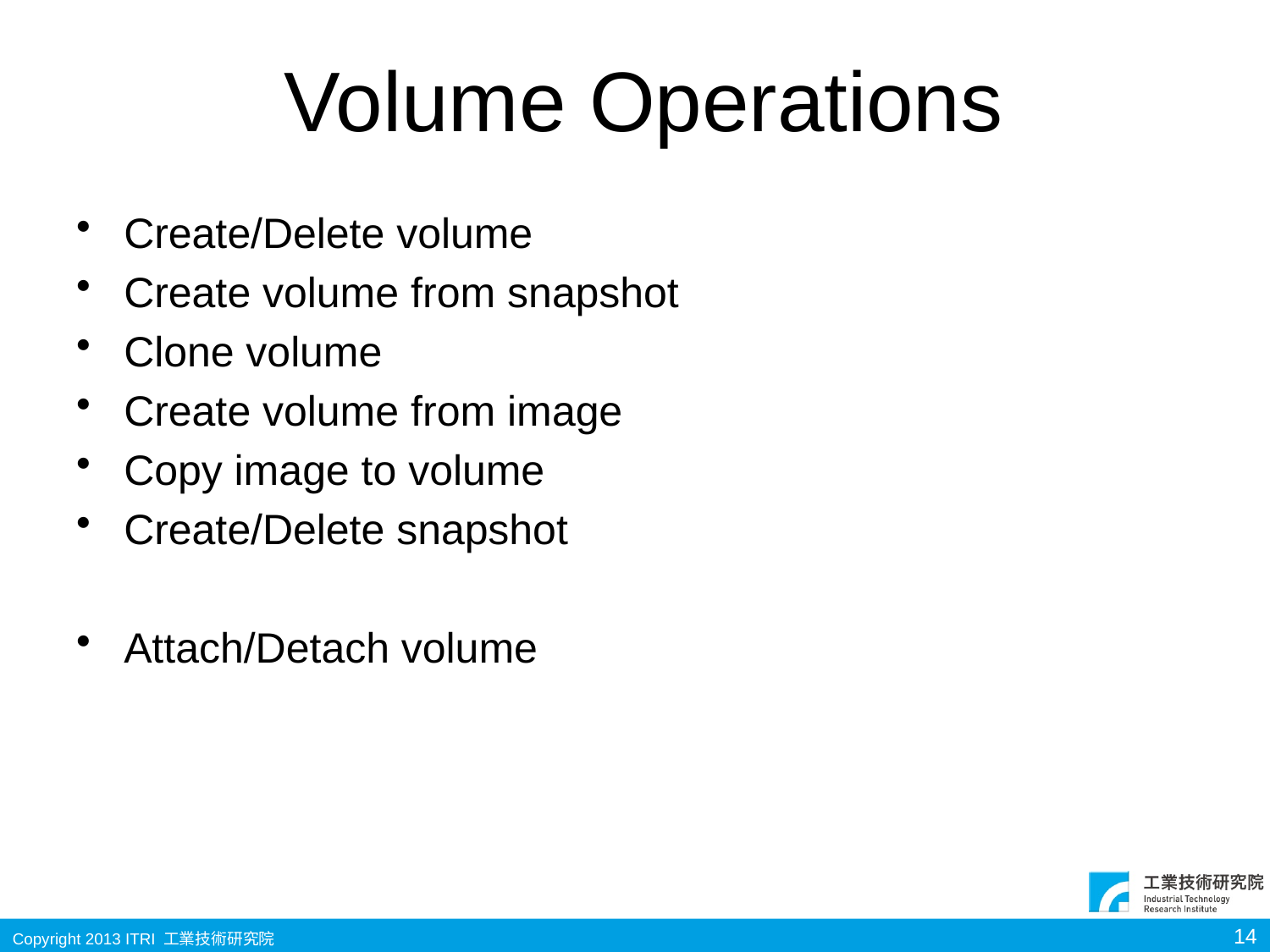

# Volume Operations
Create/Delete volume
Create volume from snapshot
Clone volume
Create volume from image
Copy image to volume
Create/Delete snapshot

Attach/Detach volume

14